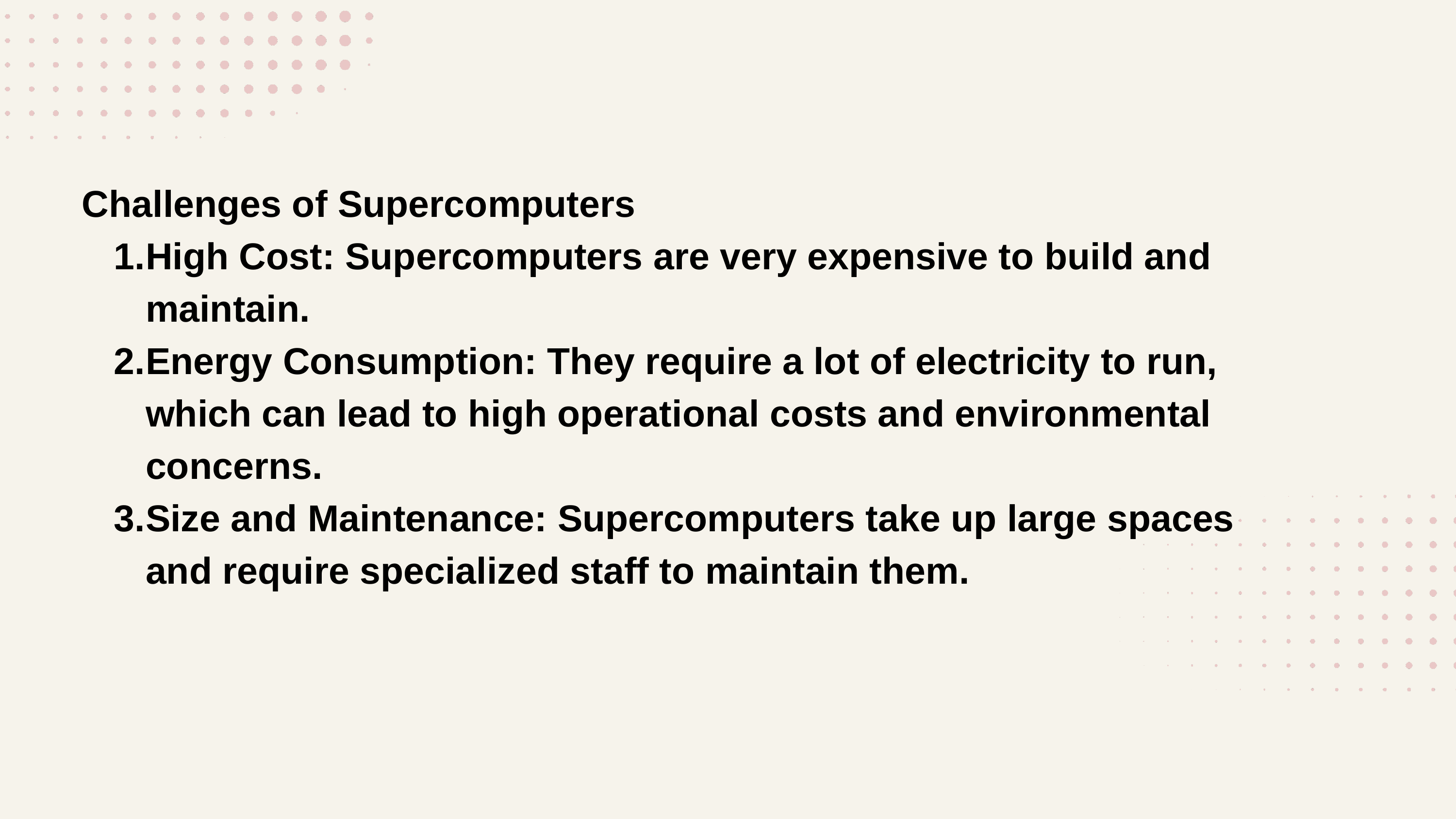

Challenges of Supercomputers
High Cost: Supercomputers are very expensive to build and maintain.
Energy Consumption: They require a lot of electricity to run, which can lead to high operational costs and environmental concerns.
Size and Maintenance: Supercomputers take up large spaces and require specialized staff to maintain them.